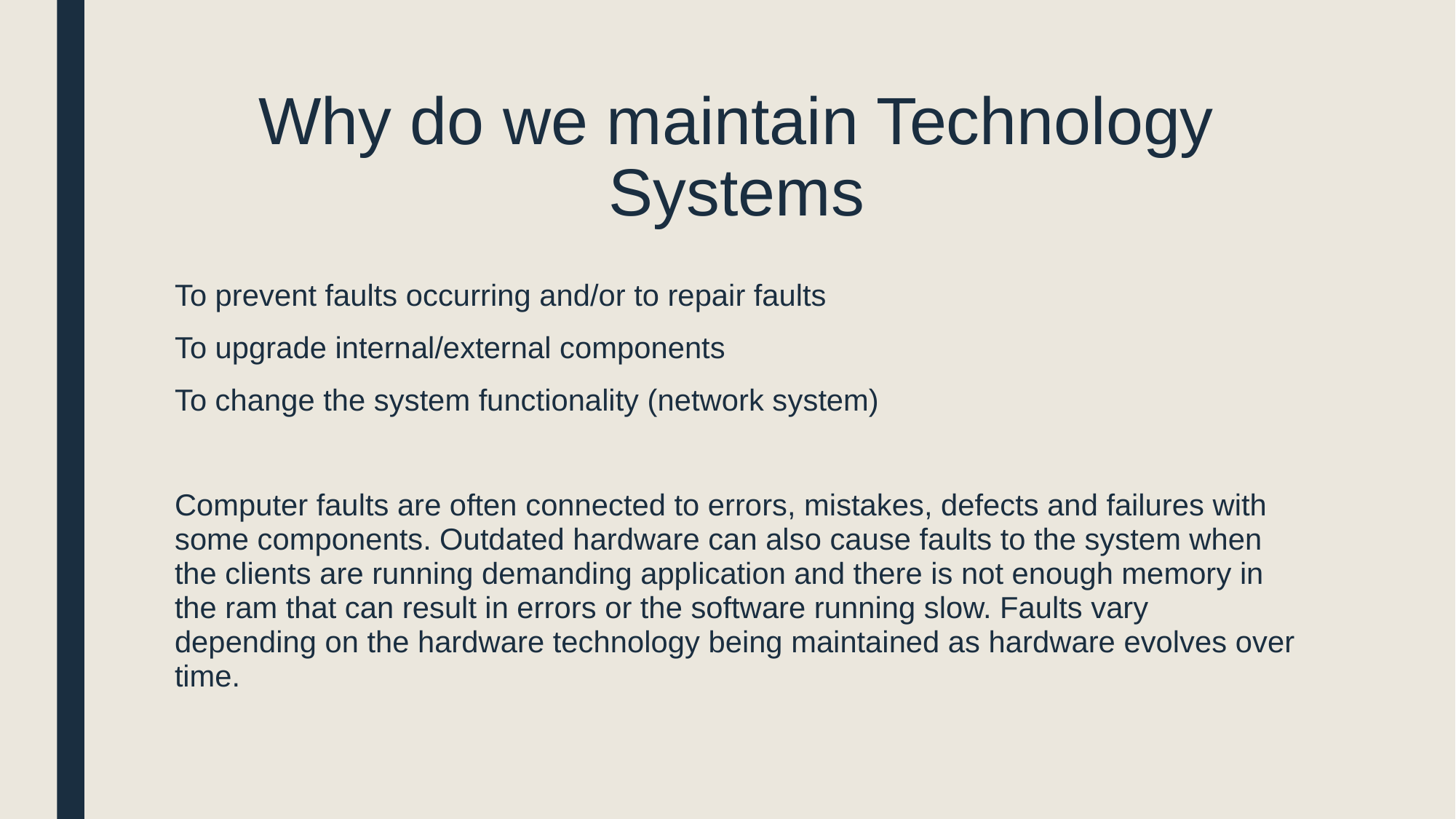

# Why do we maintain Technology Systems
To prevent faults occurring and/or to repair faults
To upgrade internal/external components
To change the system functionality (network system)

Computer faults are often connected to errors, mistakes, defects and failures with some components. Outdated hardware can also cause faults to the system when the clients are running demanding application and there is not enough memory in the ram that can result in errors or the software running slow. Faults vary depending on the hardware technology being maintained as hardware evolves over time.